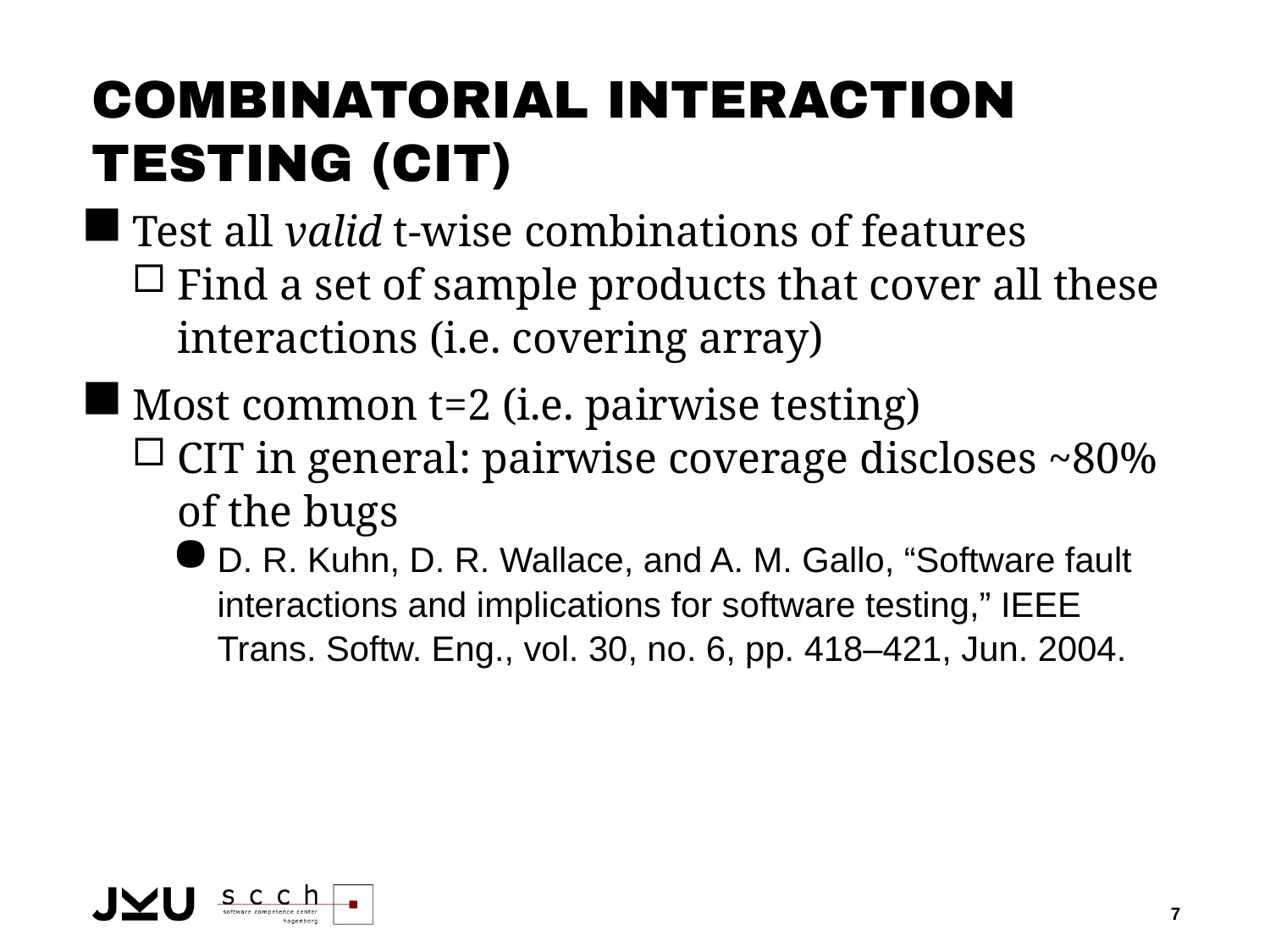

# Combinatorial Interaction Testing (CIT)
Test all valid t-wise combinations of features
Find a set of sample products that cover all these interactions (i.e. covering array)
Most common t=2 (i.e. pairwise testing)
CIT in general: pairwise coverage discloses ~80% of the bugs
D. R. Kuhn, D. R. Wallace, and A. M. Gallo, “Software fault interactions and implications for software testing,” IEEE Trans. Softw. Eng., vol. 30, no. 6, pp. 418–421, Jun. 2004.

7